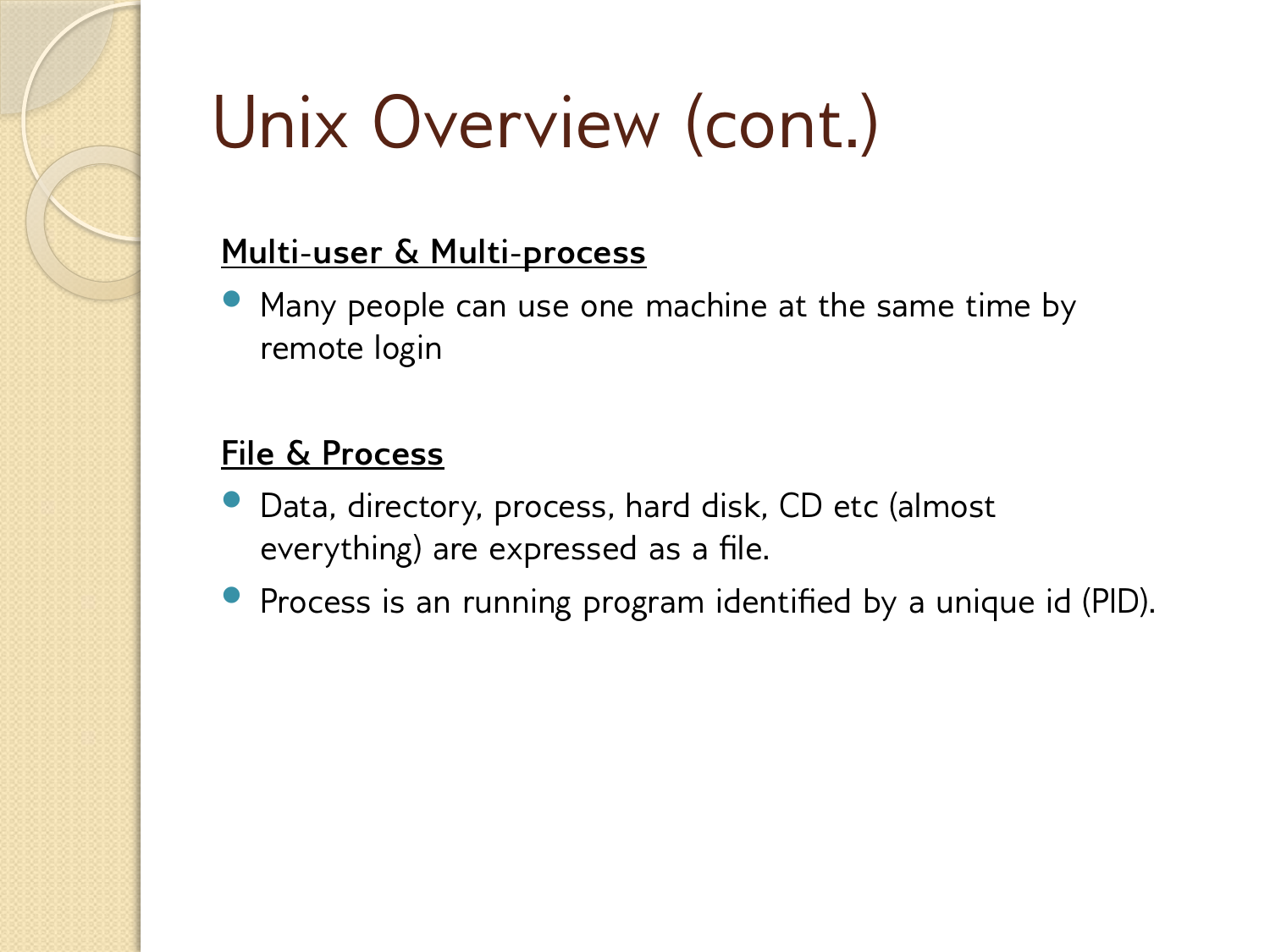

# Unix Overview (cont.)
Multi-user & Multi-process
Many people can use one machine at the same time by remote login

File & Process
Data, directory, process, hard disk, CD etc (almost everything) are expressed as a file.
Process is an running program identified by a unique id (PID).